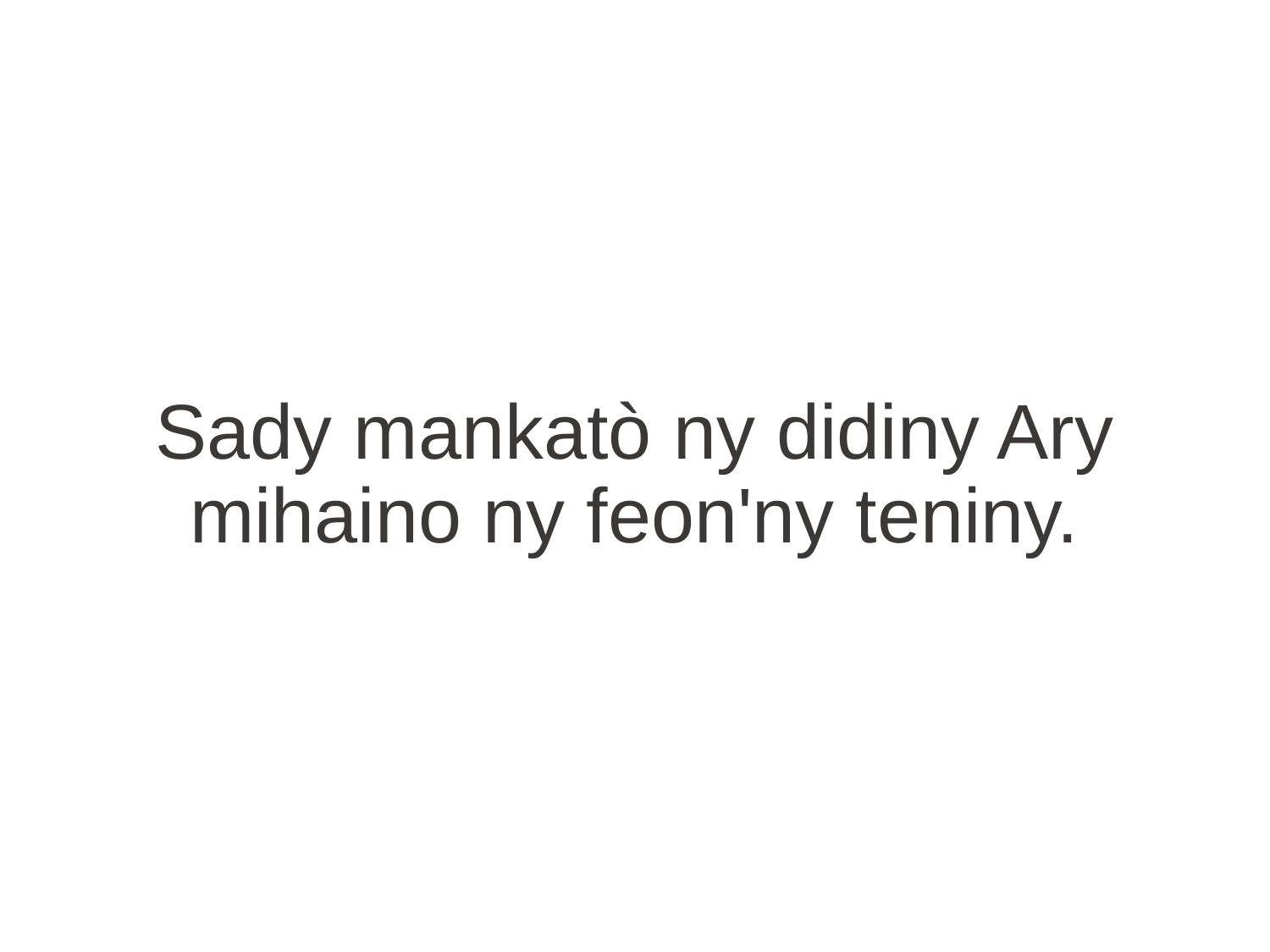

Sady mankatò ny didiny Ary mihaino ny feon'ny teniny.